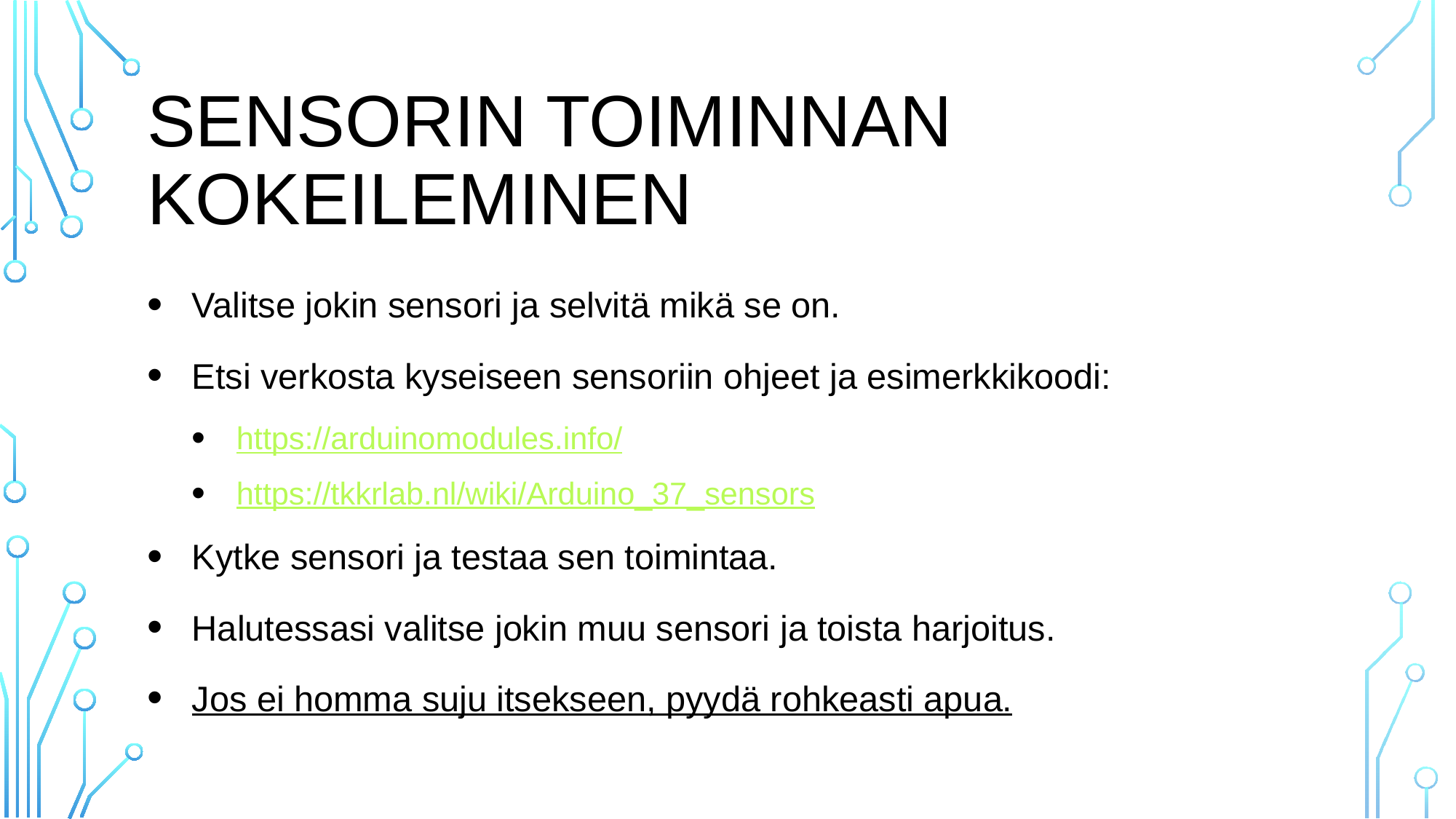

# Sensorin toiminnan kokeileminen
Valitse jokin sensori ja selvitä mikä se on.
Etsi verkosta kyseiseen sensoriin ohjeet ja esimerkkikoodi:
https://arduinomodules.info/
https://tkkrlab.nl/wiki/Arduino_37_sensors
Kytke sensori ja testaa sen toimintaa.
Halutessasi valitse jokin muu sensori ja toista harjoitus.
Jos ei homma suju itsekseen, pyydä rohkeasti apua.